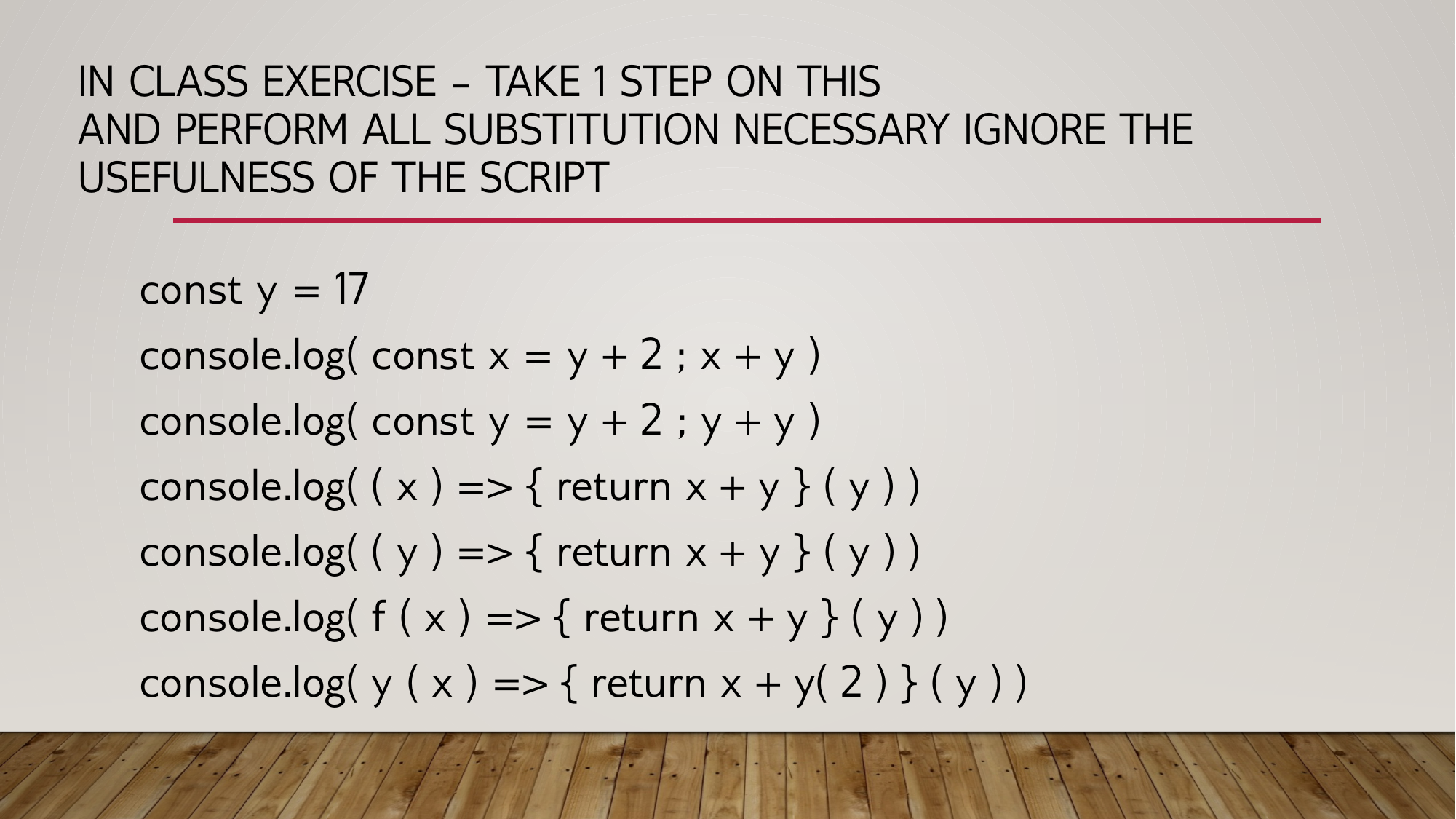

# In class exercise – take 1 step on this and perform all substitution necessary ignore the usefulness of the script
const y = 17
console.log( const x = y + 2 ; x + y )
console.log( const y = y + 2 ; y + y )
console.log( ( x ) => { return x + y } ( y ) )
console.log( ( y ) => { return x + y } ( y ) )
console.log( f ( x ) => { return x + y } ( y ) )
console.log( y ( x ) => { return x + y( 2 ) } ( y ) )